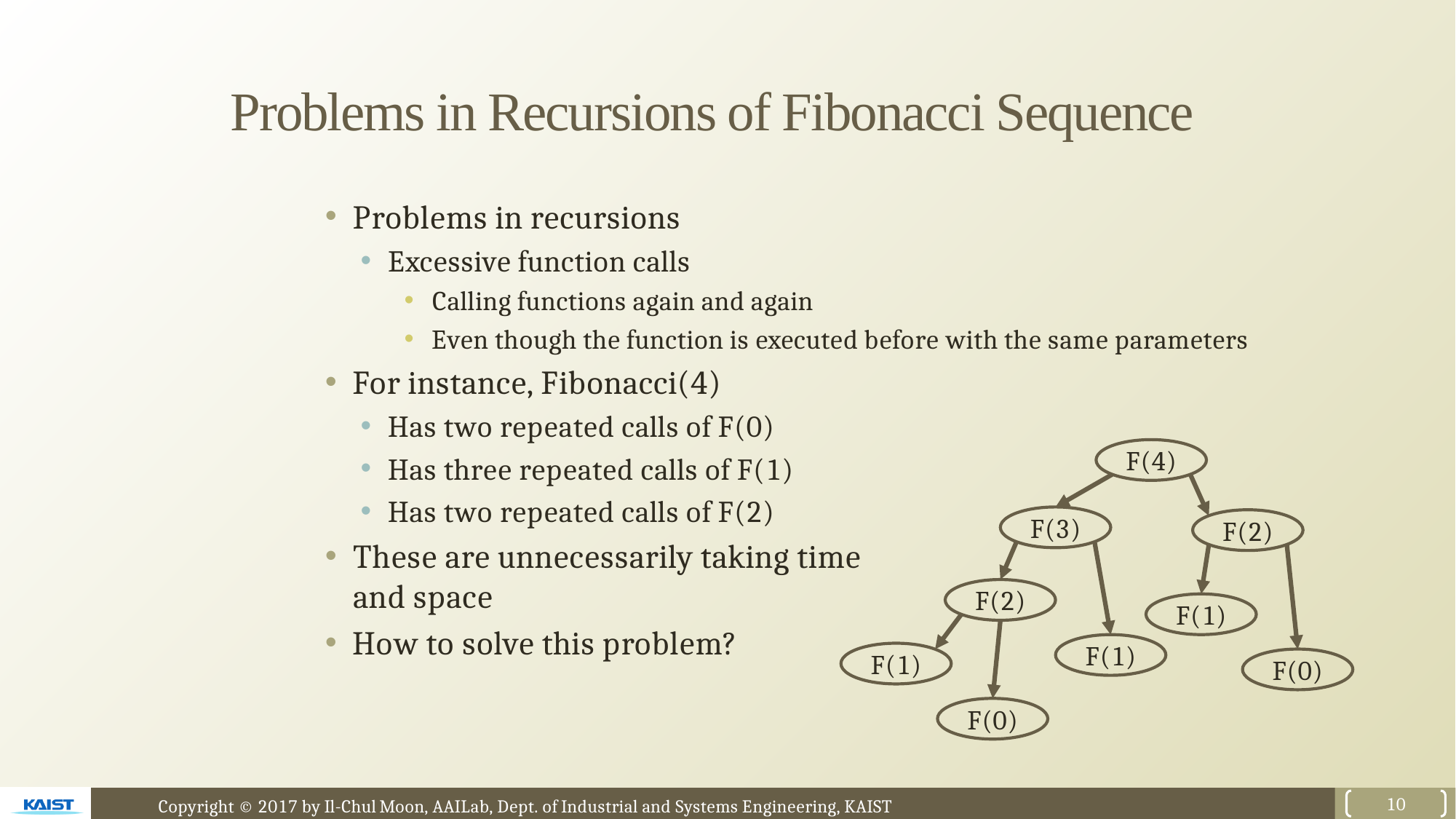

# Problems in Recursions of Fibonacci Sequence
Problems in recursions
Excessive function calls
Calling functions again and again
Even though the function is executed before with the same parameters
For instance, Fibonacci(4)
Has two repeated calls of F(0)
Has three repeated calls of F(1)
Has two repeated calls of F(2)
These are unnecessarily taking time
and space
How to solve this problem?

F(4)
F(3)
F(2)
F(2)
F(1)
F(1)
F(1)
F(0)
F(0)
10